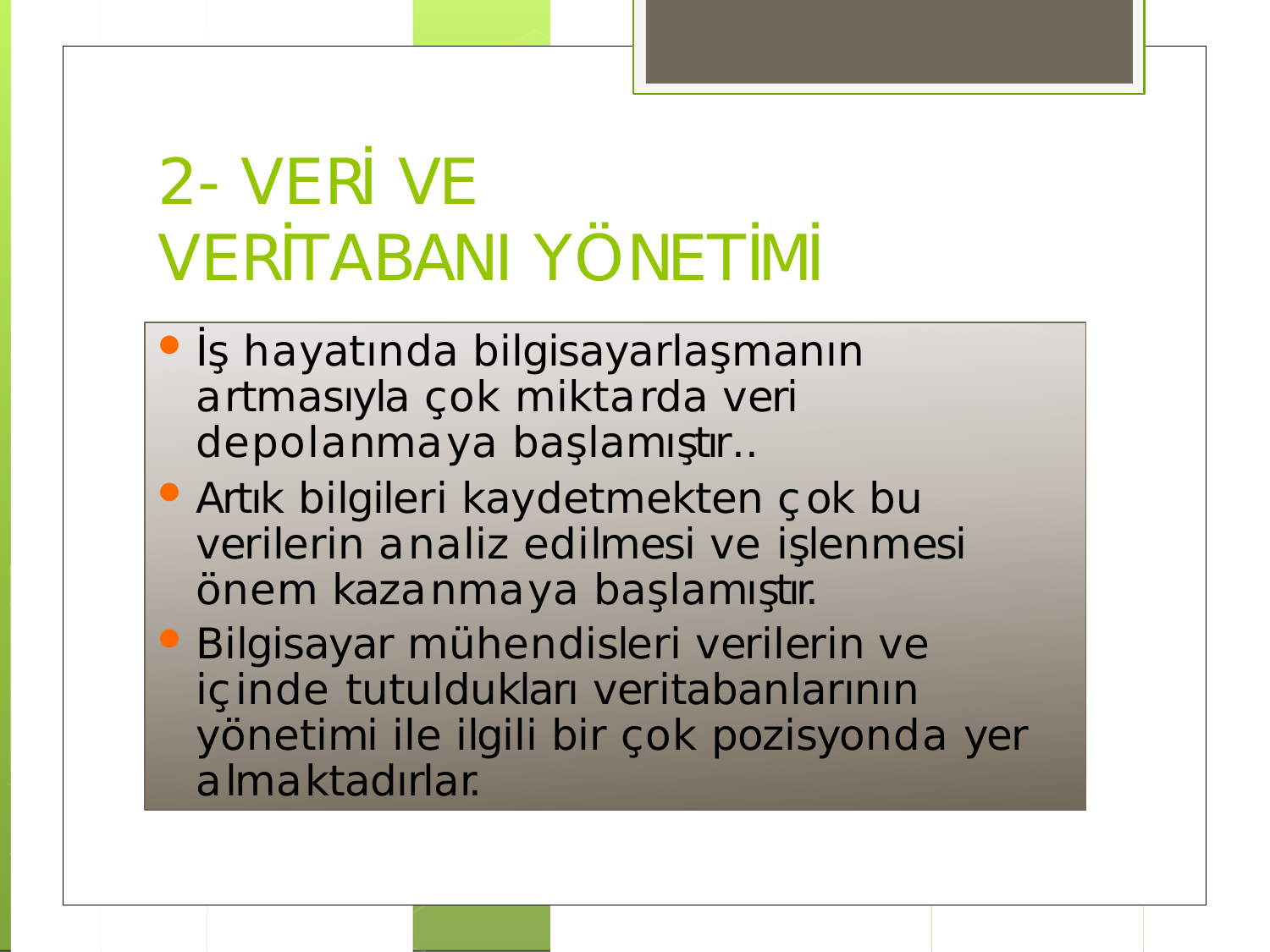

# 2- VERİ VE VERİTABANI YÖNETİMİ

İş hayatında bilgisayarlaşmanın artmasıyla çok miktarda veri depolanmaya başlamıştır..
Artık bilgileri kaydetmekten çok bu verilerin analiz edilmesi ve işlenmesi önem kazanmaya başlamıştır.
Bilgisayar mühendisleri verilerin ve içinde tutuldukları veritabanlarının yönetimi ile ilgili bir çok pozisyonda yer almaktadırlar.